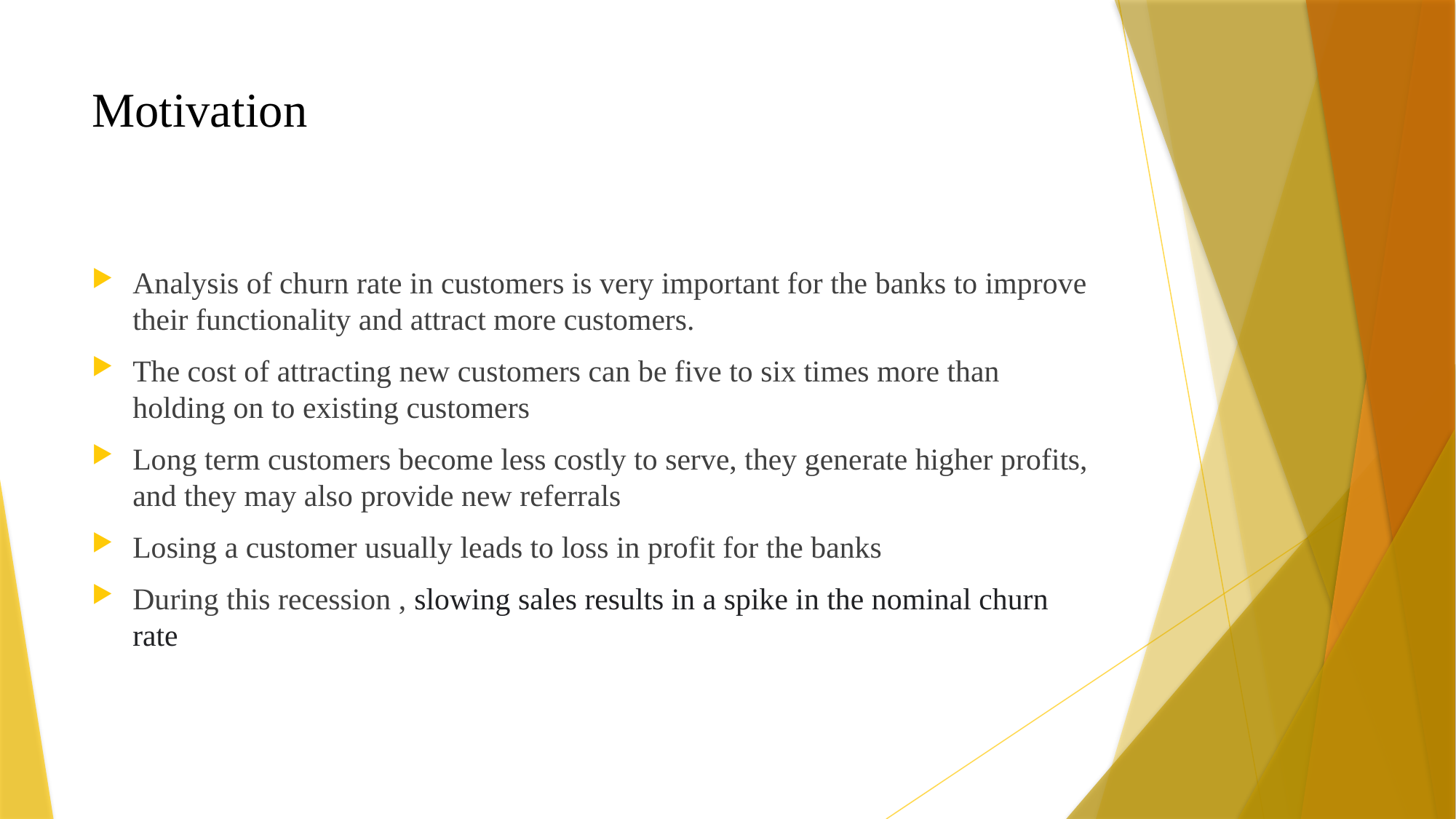

# Motivation
Analysis of churn rate in customers is very important for the banks to improve their functionality and attract more customers.
The cost of attracting new customers can be five to six times more than holding on to existing customers
Long term customers become less costly to serve, they generate higher profits, and they may also provide new referrals
Losing a customer usually leads to loss in profit for the banks
During this recession , slowing sales results in a spike in the nominal churn rate